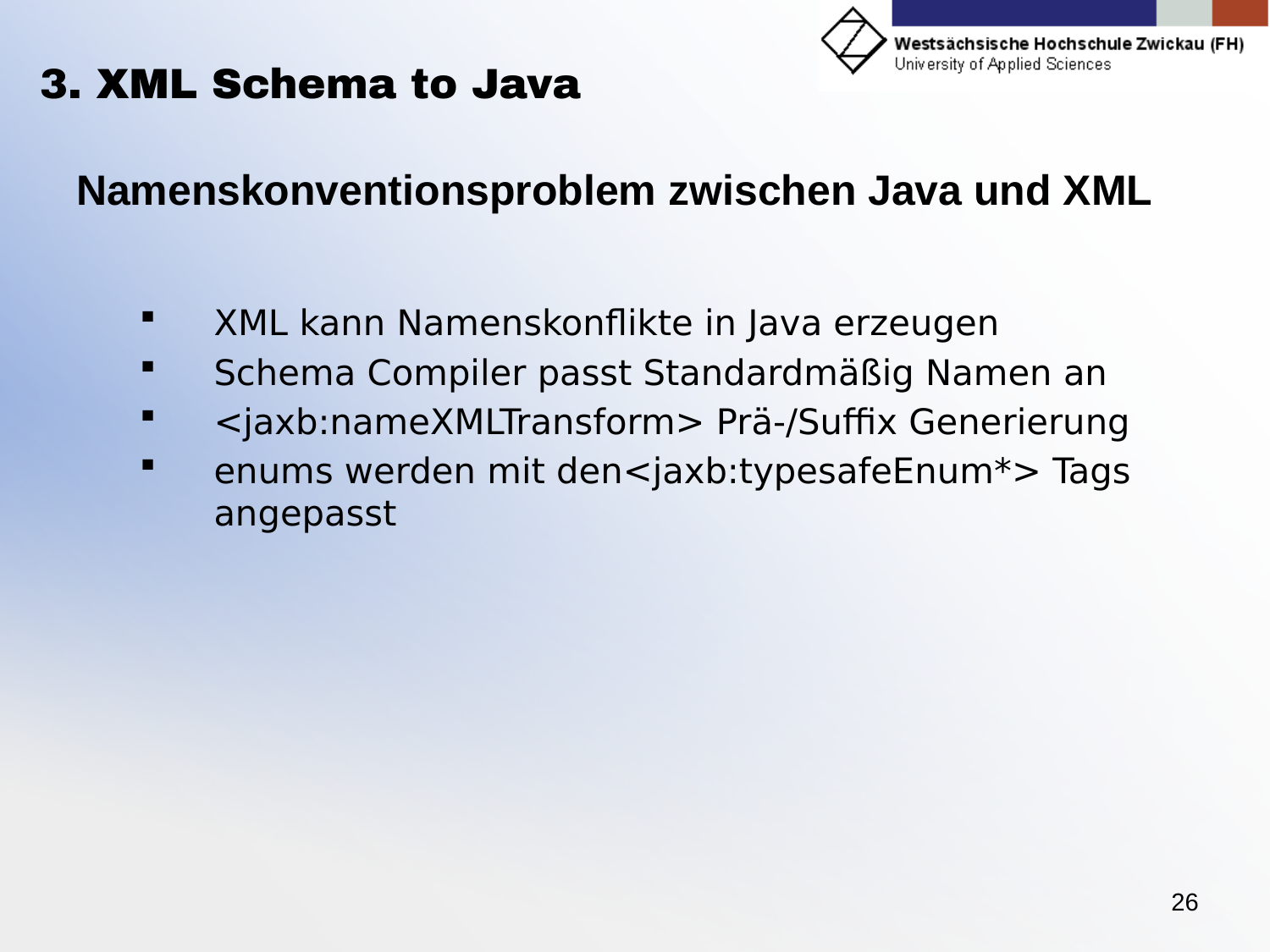

# 3. XML Schema to Java
Namenskonventionsproblem zwischen Java und XML

XML kann Namenskonflikte in Java erzeugen
Schema Compiler passt Standardmäßig Namen an
<jaxb:nameXMLTransform> Prä-/Suffix Generierung
enums werden mit den<jaxb:typesafeEnum*> Tags angepasst
26